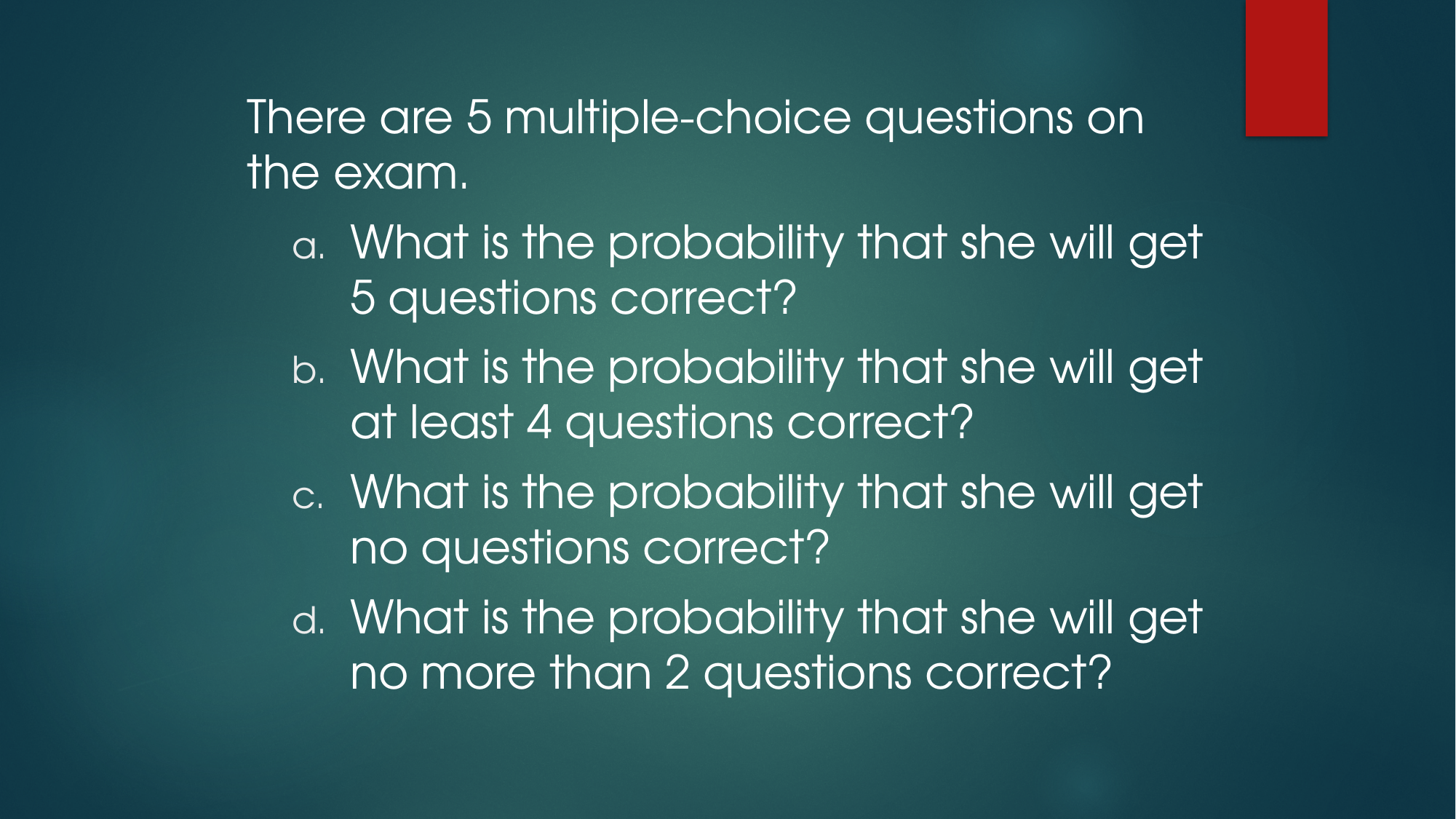

There are 5 multiple-choice questions on the exam.
What is the probability that she will get 5 questions correct?
What is the probability that she will get at least 4 questions correct?
What is the probability that she will get no questions correct?
What is the probability that she will get no more than 2 questions correct?